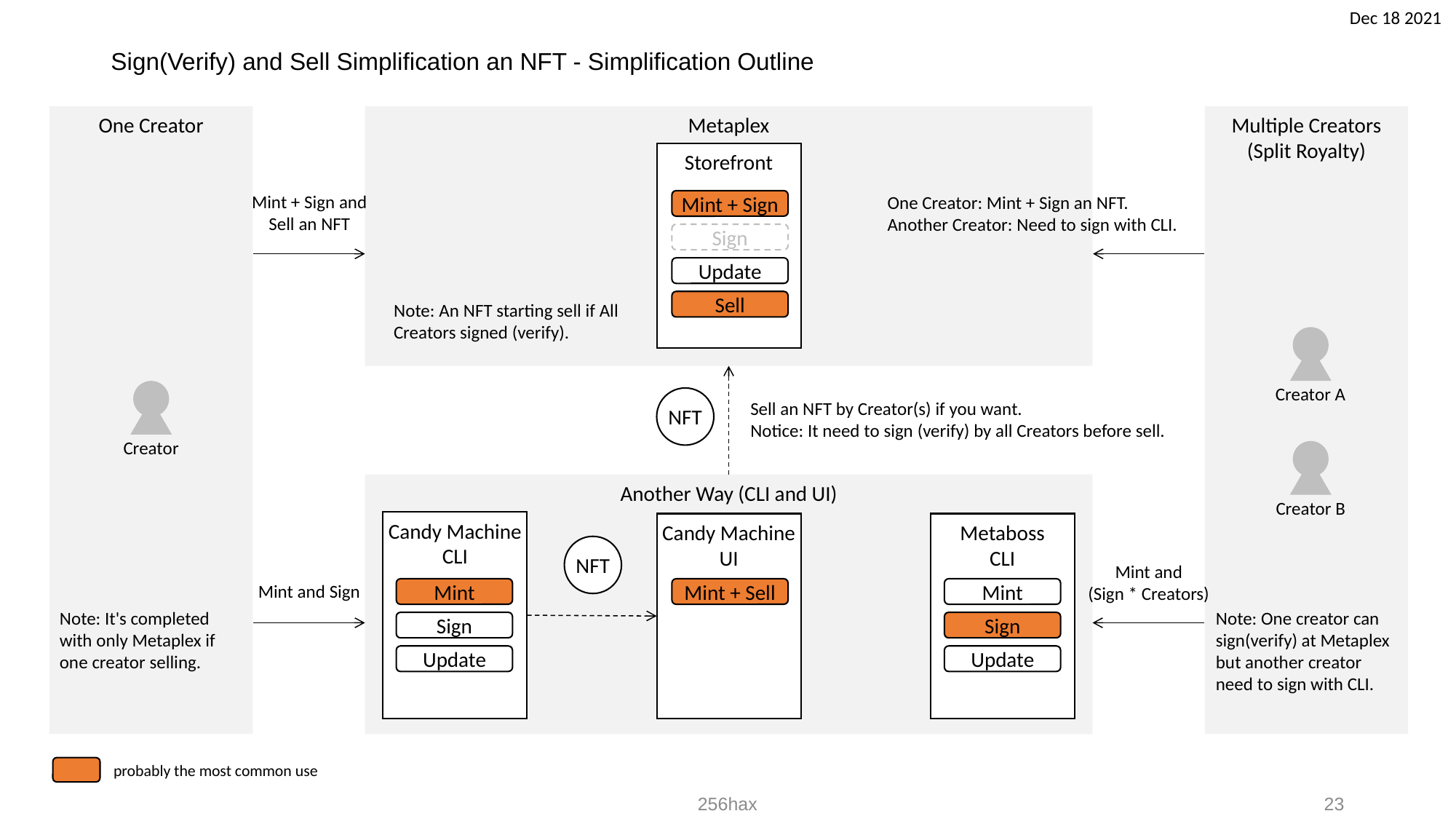

Dec 18 2021
# Sign(Verify) and Sell Simplification an NFT - Simplification Outline
One Creator
Metaplex
Multiple Creators
(Split Royalty)
Storefront
Mint + Sign and Sell an NFT
One Creator: Mint + Sign an NFT.
Another Creator: Need to sign with CLI.
Mint + Sign
Sign
Update
Sell
Note: An NFT starting sell if All Creators signed (verify).

Creator A

Creator
NFT
Sell an NFT by Creator(s) if you want.
Notice: It need to sign (verify) by all Creators before sell.

Creator B
Another Way (CLI and UI)
Candy Machine
CLI
Candy Machine
UI
Metaboss
CLI
NFT
Mint and
(Sign * Creators)
Mint and Sign
Mint
Mint + Sell
Mint
Note: It's completed with only Metaplex if one creator selling.
Note: One creator can sign(verify) at Metaplex but another creator need to sign with CLI.
Sign
Sign
Update
Update
probably the most common use

256hax
23